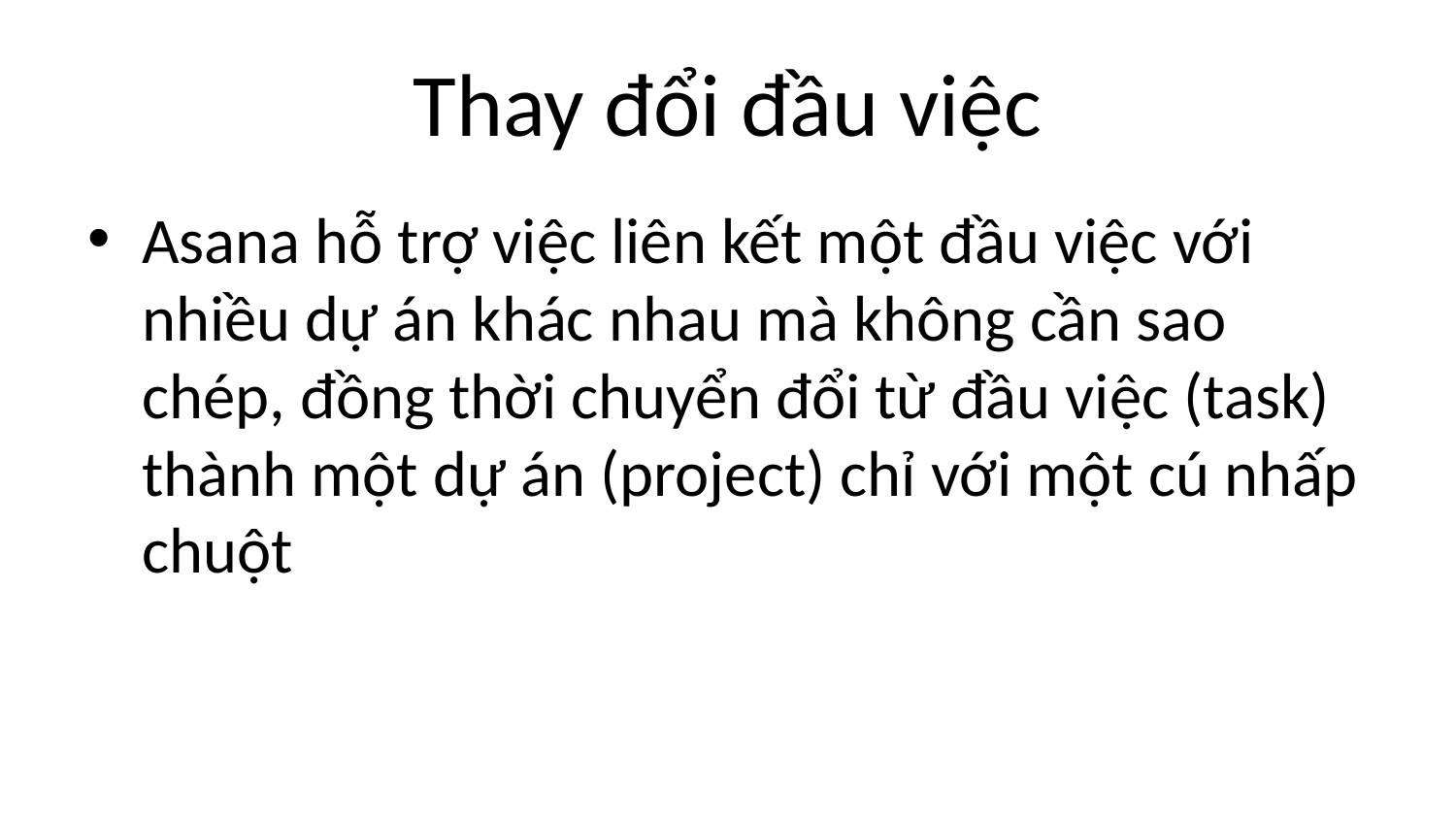

# Thay đổi đầu việc
Asana hỗ trợ việc liên kết một đầu việc với nhiều dự án khác nhau mà không cần sao chép, đồng thời chuyển đổi từ đầu việc (task) thành một dự án (project) chỉ với một cú nhấp chuột